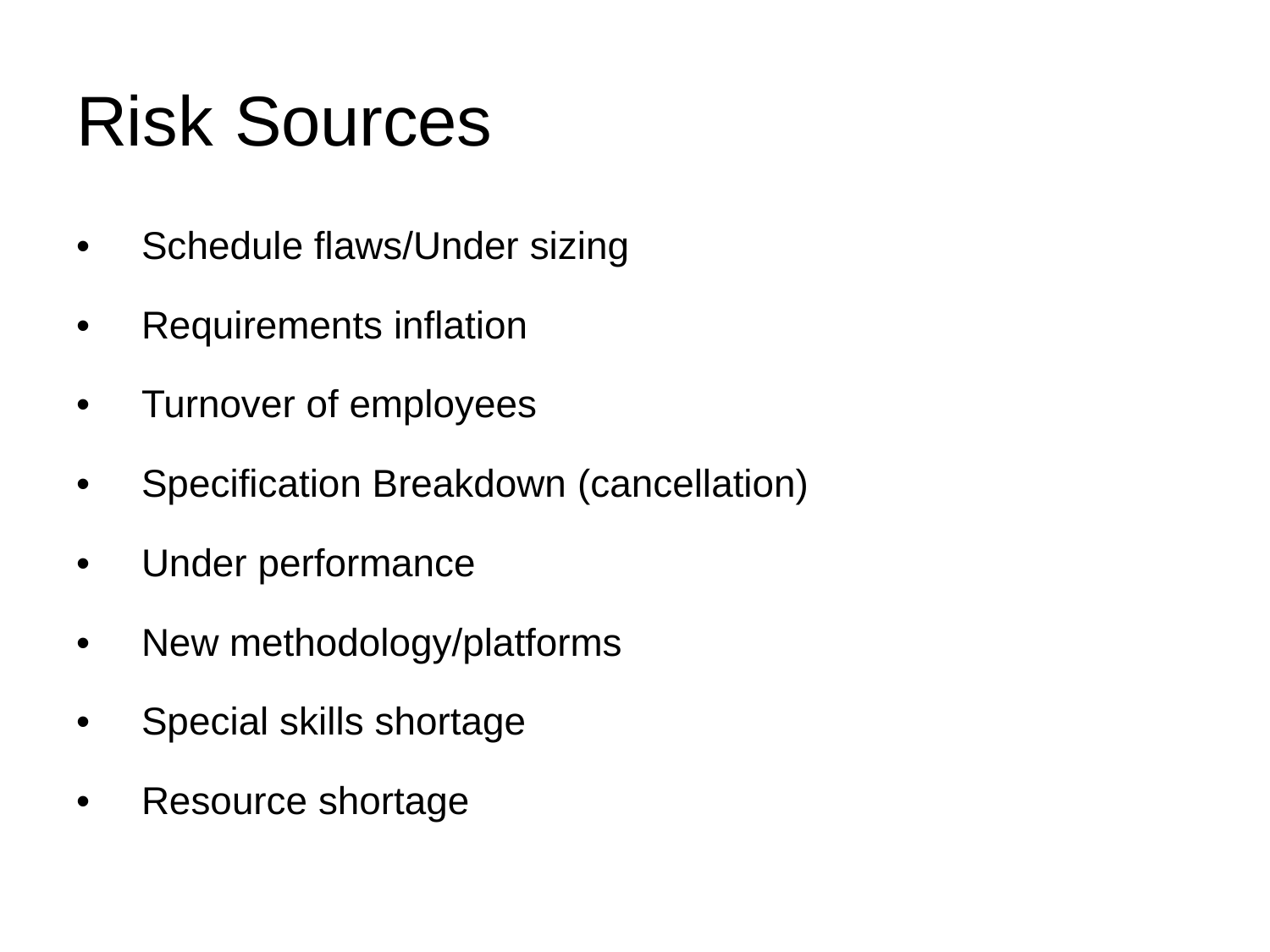

# Risk	Sources
• 	Schedule flaws/Under sizing
• 	Requirements inflation
• 	Turnover of employees
• 	Specification Breakdown (cancellation)
• 	Under performance
• 	New methodology/platforms
• 	Special skills shortage
• 	Resource shortage